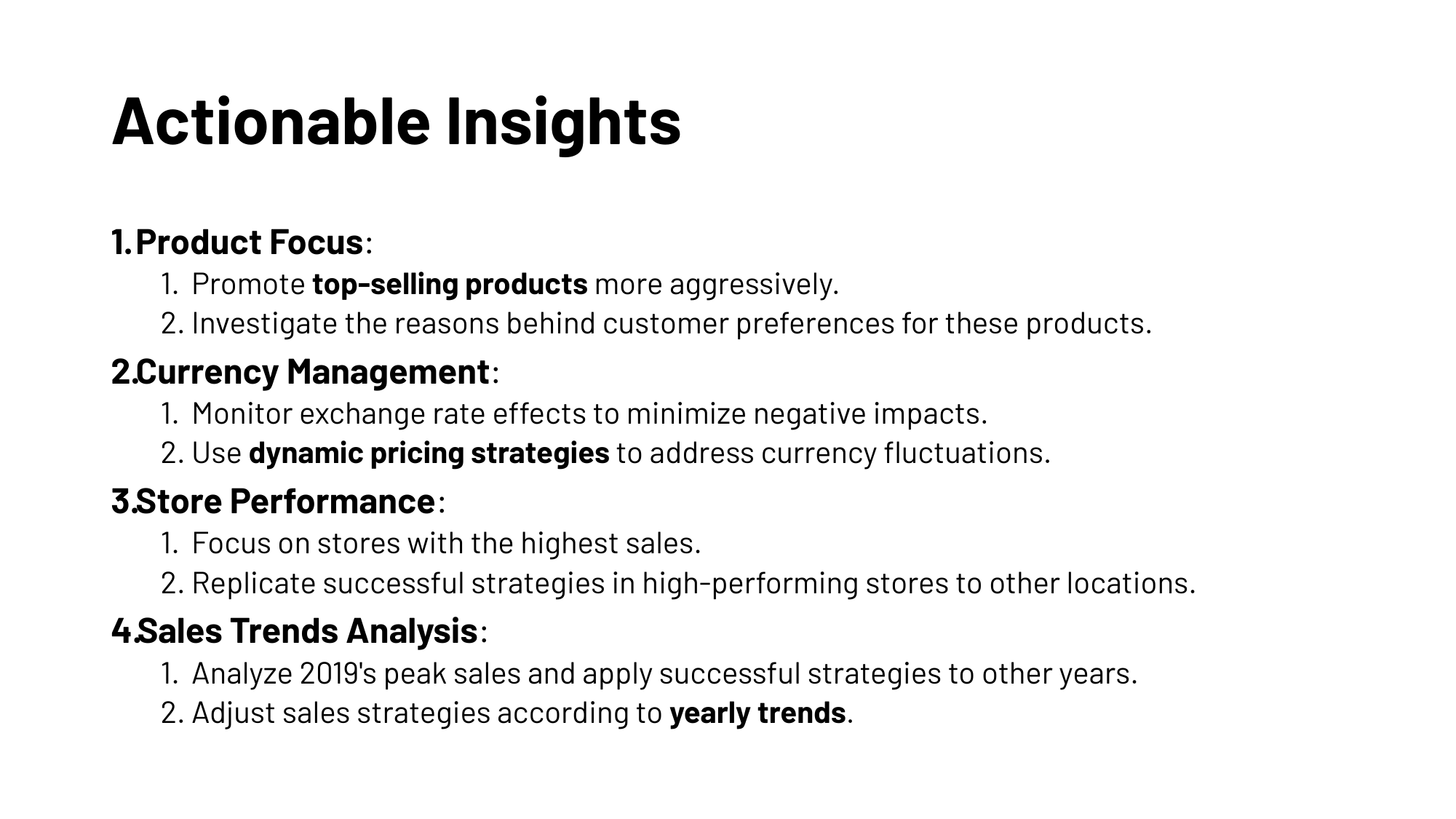

# Actionable Insights
Product Focus:
Promote top-selling products more aggressively.
Investigate the reasons behind customer preferences for these products.
Currency Management:
Monitor exchange rate effects to minimize negative impacts.
Use dynamic pricing strategies to address currency fluctuations.
Store Performance:
Focus on stores with the highest sales.
Replicate successful strategies in high-performing stores to other locations.
Sales Trends Analysis:
Analyze 2019's peak sales and apply successful strategies to other years.
Adjust sales strategies according to yearly trends.